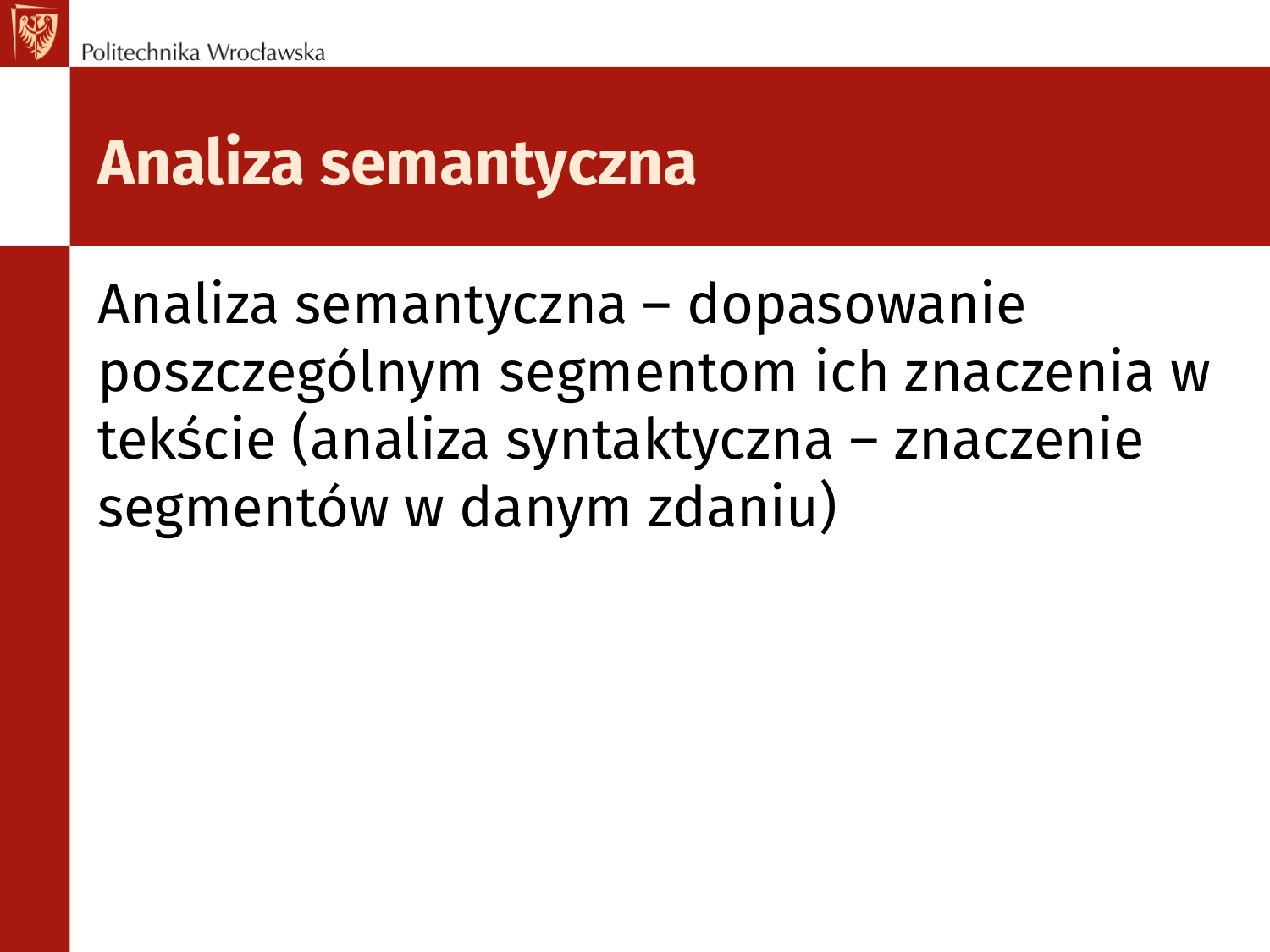

# Analiza semantyczna
Analiza semantyczna – dopasowanie poszczególnym segmentom ich znaczenia w tekście (analiza syntaktyczna – znaczenie segmentów w danym zdaniu)